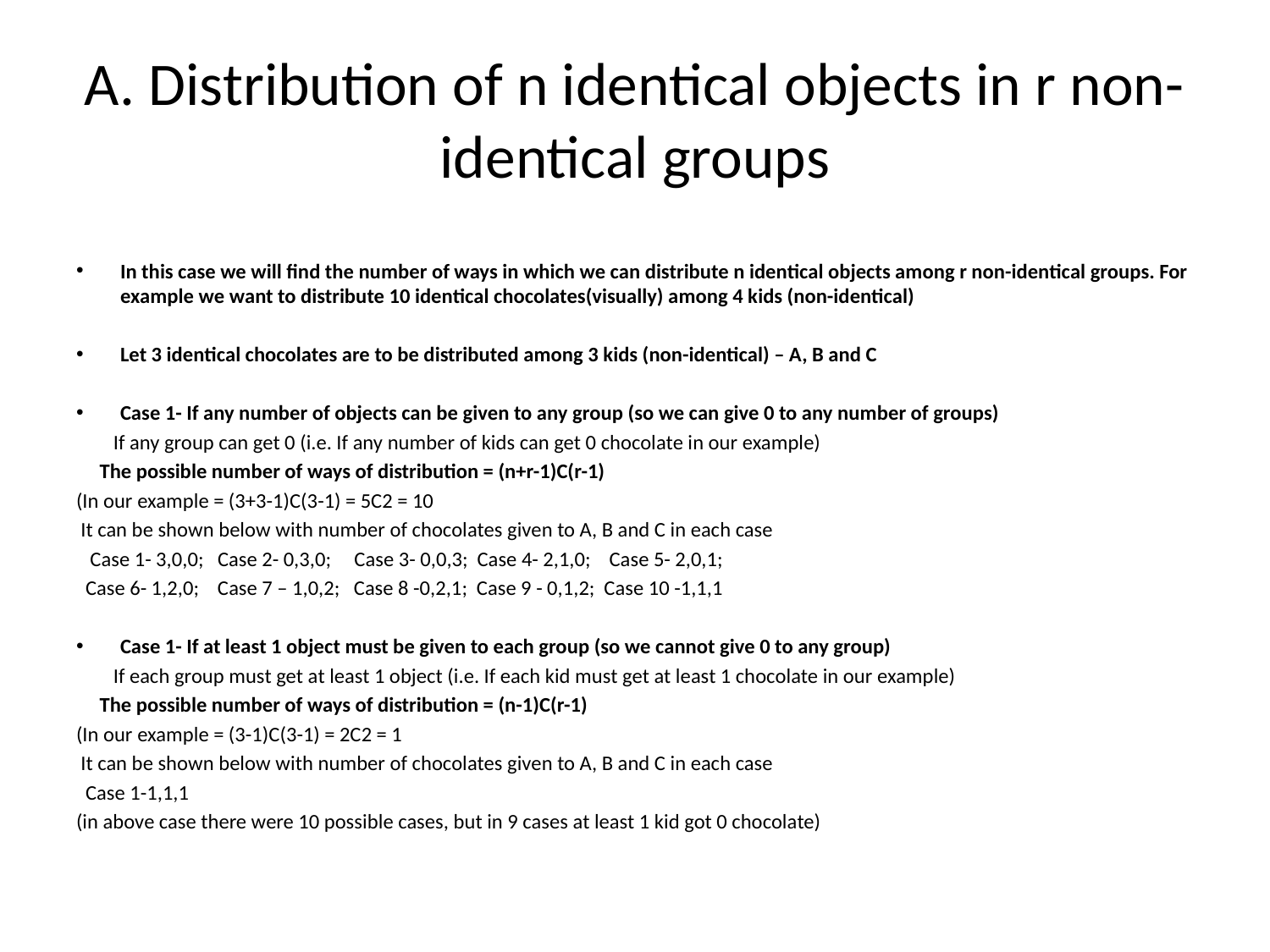

# A. Distribution of n identical objects in r non-identical groups

In this case we will find the number of ways in which we can distribute n identical objects among r non-identical groups. For example we want to distribute 10 identical chocolates(visually) among 4 kids (non-identical)

Let 3 identical chocolates are to be distributed among 3 kids (non-identical) – A, B and C

Case 1- If any number of objects can be given to any group (so we can give 0 to any number of groups)
        If any group can get 0 (i.e. If any number of kids can get 0 chocolate in our example)
     The possible number of ways of distribution = (n+r-1)C(r-1)
(In our example = (3+3-1)C(3-1) = 5C2 = 10
 It can be shown below with number of chocolates given to A, B and C in each case
   Case 1- 3,0,0;   Case 2- 0,3,0;     Case 3- 0,0,3;  Case 4- 2,1,0;    Case 5- 2,0,1;
  Case 6- 1,2,0;    Case 7 – 1,0,2;   Case 8 -0,2,1;  Case 9 - 0,1,2;  Case 10 -1,1,1

Case 1- If at least 1 object must be given to each group (so we cannot give 0 to any group)
        If each group must get at least 1 object (i.e. If each kid must get at least 1 chocolate in our example)
     The possible number of ways of distribution = (n-1)C(r-1)
(In our example = (3-1)C(3-1) = 2C2 = 1
 It can be shown below with number of chocolates given to A, B and C in each case
  Case 1-1,1,1
(in above case there were 10 possible cases, but in 9 cases at least 1 kid got 0 chocolate)